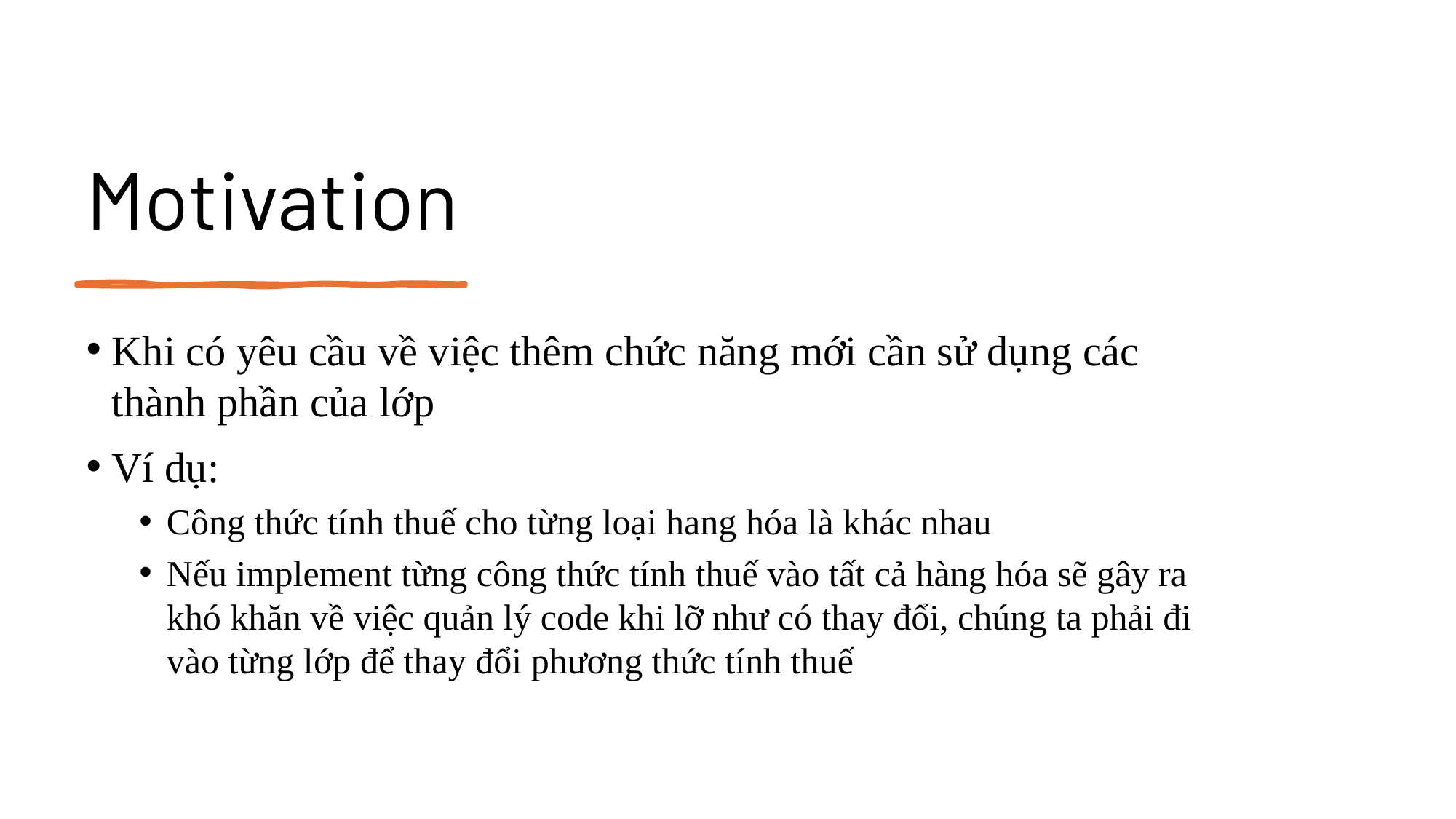

# Motivation

Khi có yêu cầu về việc thêm chức năng mới cần sử dụng các thành phần của lớp
Ví dụ:
Công thức tính thuế cho từng loại hang hóa là khác nhau
Nếu implement từng công thức tính thuế vào tất cả hàng hóa sẽ gây ra khó khăn về việc quản lý code khi lỡ như có thay đổi, chúng ta phải đi vào từng lớp để thay đổi phương thức tính thuế